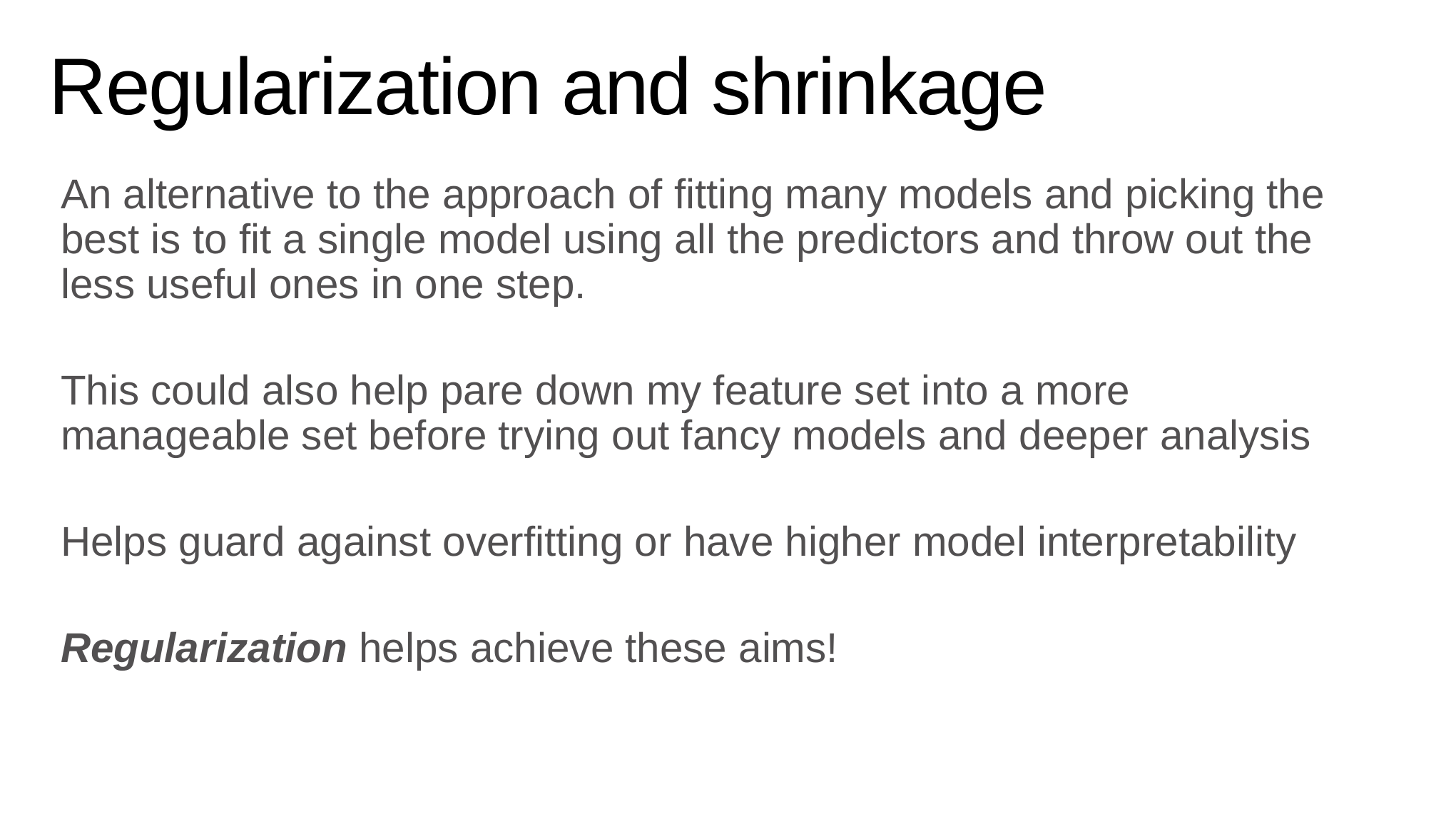

# Regularization and shrinkage
An alternative to the approach of fitting many models and picking the best is to fit a single model using all the predictors and throw out the less useful ones in one step.

This could also help pare down my feature set into a more manageable set before trying out fancy models and deeper analysis

Helps guard against overfitting or have higher model interpretability

Regularization helps achieve these aims!